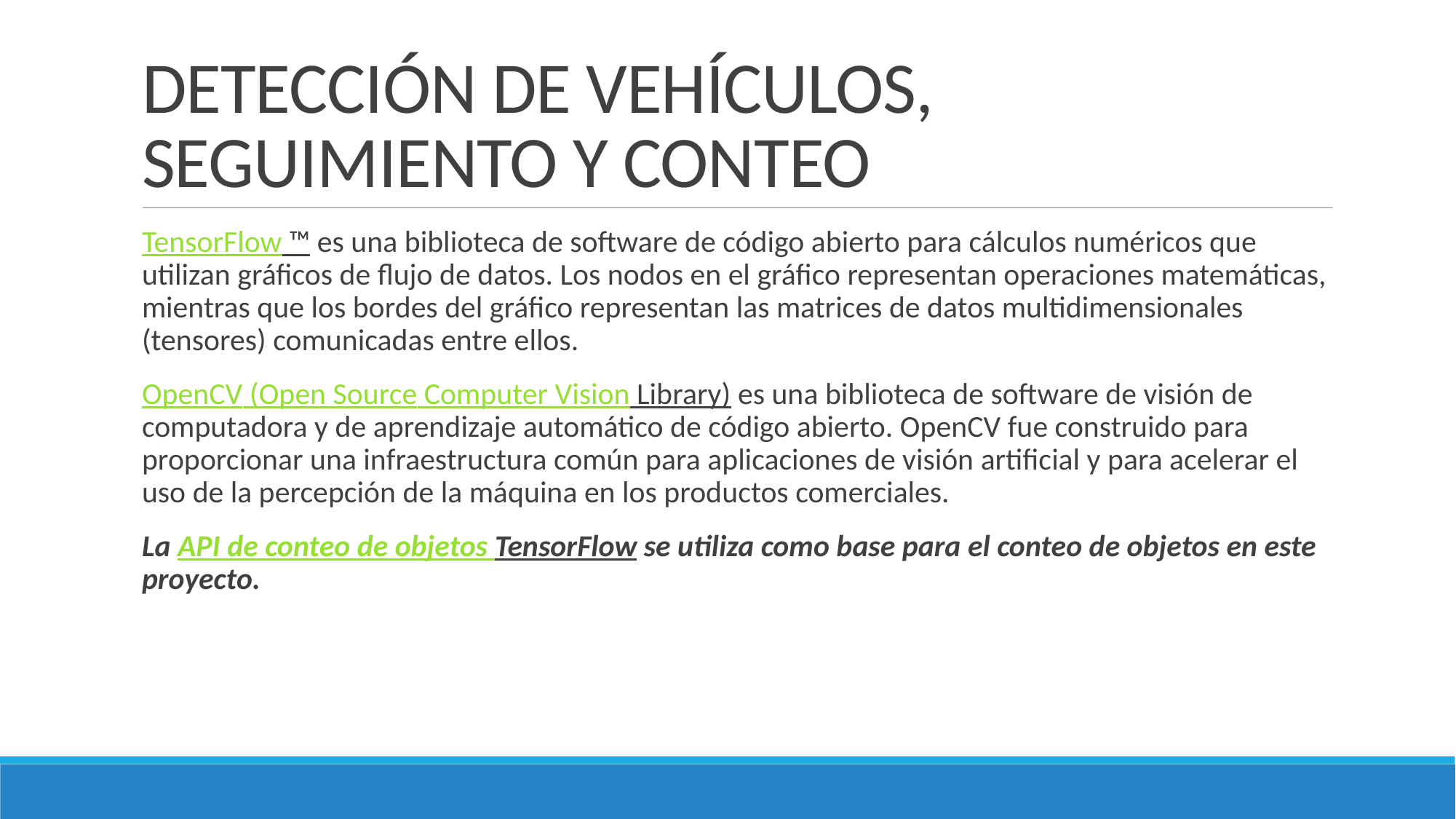

# DETECCIÓN DE VEHÍCULOS, SEGUIMIENTO Y CONTEO
TensorFlow ™ es una biblioteca de software de código abierto para cálculos numéricos que utilizan gráficos de flujo de datos. Los nodos en el gráfico representan operaciones matemáticas, mientras que los bordes del gráfico representan las matrices de datos multidimensionales (tensores) comunicadas entre ellos.
OpenCV (Open Source Computer Vision Library) es una biblioteca de software de visión de computadora y de aprendizaje automático de código abierto. OpenCV fue construido para proporcionar una infraestructura común para aplicaciones de visión artificial y para acelerar el uso de la percepción de la máquina en los productos comerciales.
La API de conteo de objetos TensorFlow se utiliza como base para el conteo de objetos en este proyecto.